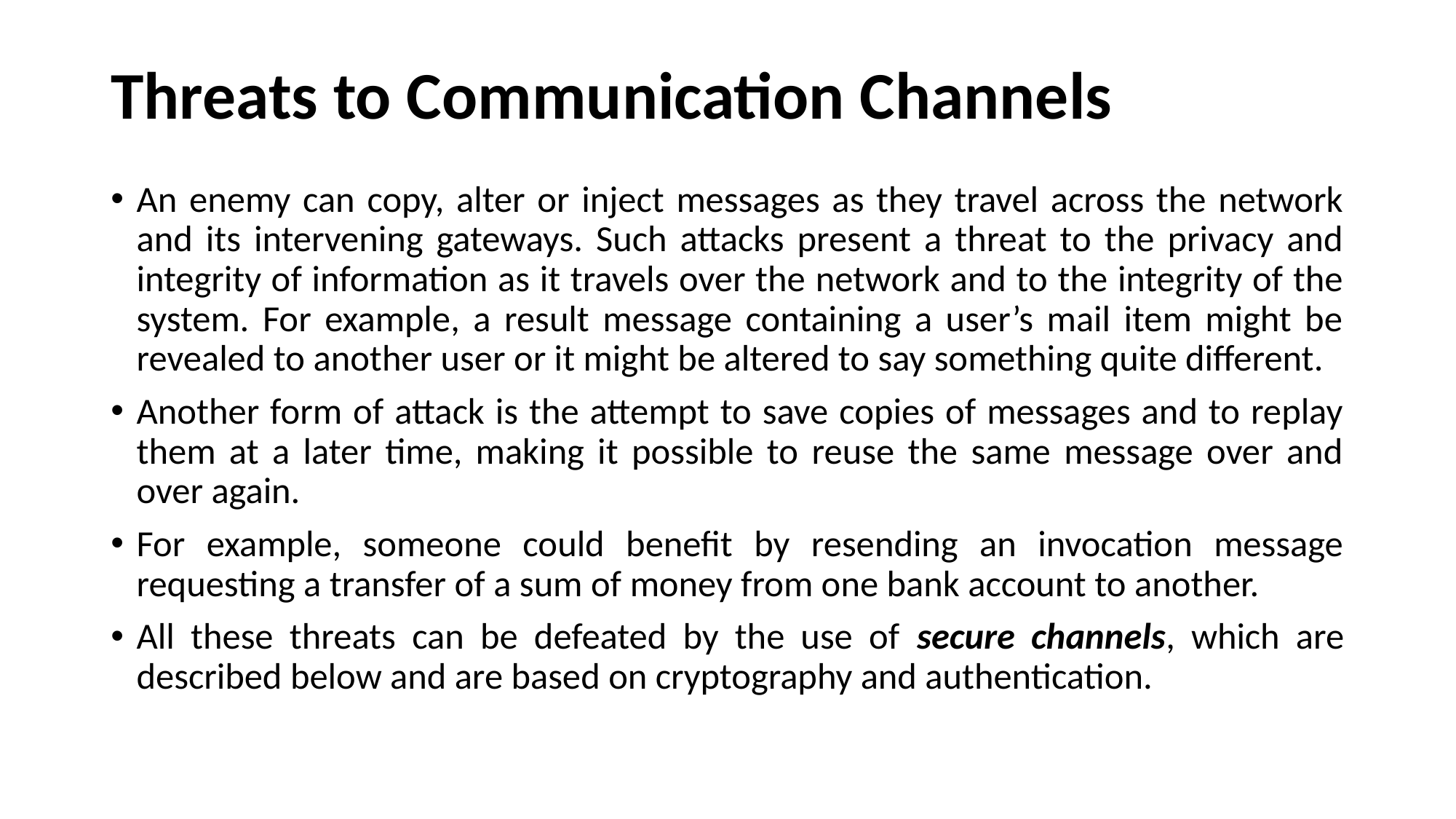

# Threats to Communication Channels
An enemy can copy, alter or inject messages as they travel across the network and its intervening gateways. Such attacks present a threat to the privacy and integrity of information as it travels over the network and to the integrity of the system. For example, a result message containing a user’s mail item might be revealed to another user or it might be altered to say something quite different.
Another form of attack is the attempt to save copies of messages and to replay them at a later time, making it possible to reuse the same message over and over again.
For example, someone could benefit by resending an invocation message requesting a transfer of a sum of money from one bank account to another.
All these threats can be defeated by the use of secure channels, which are described below and are based on cryptography and authentication.